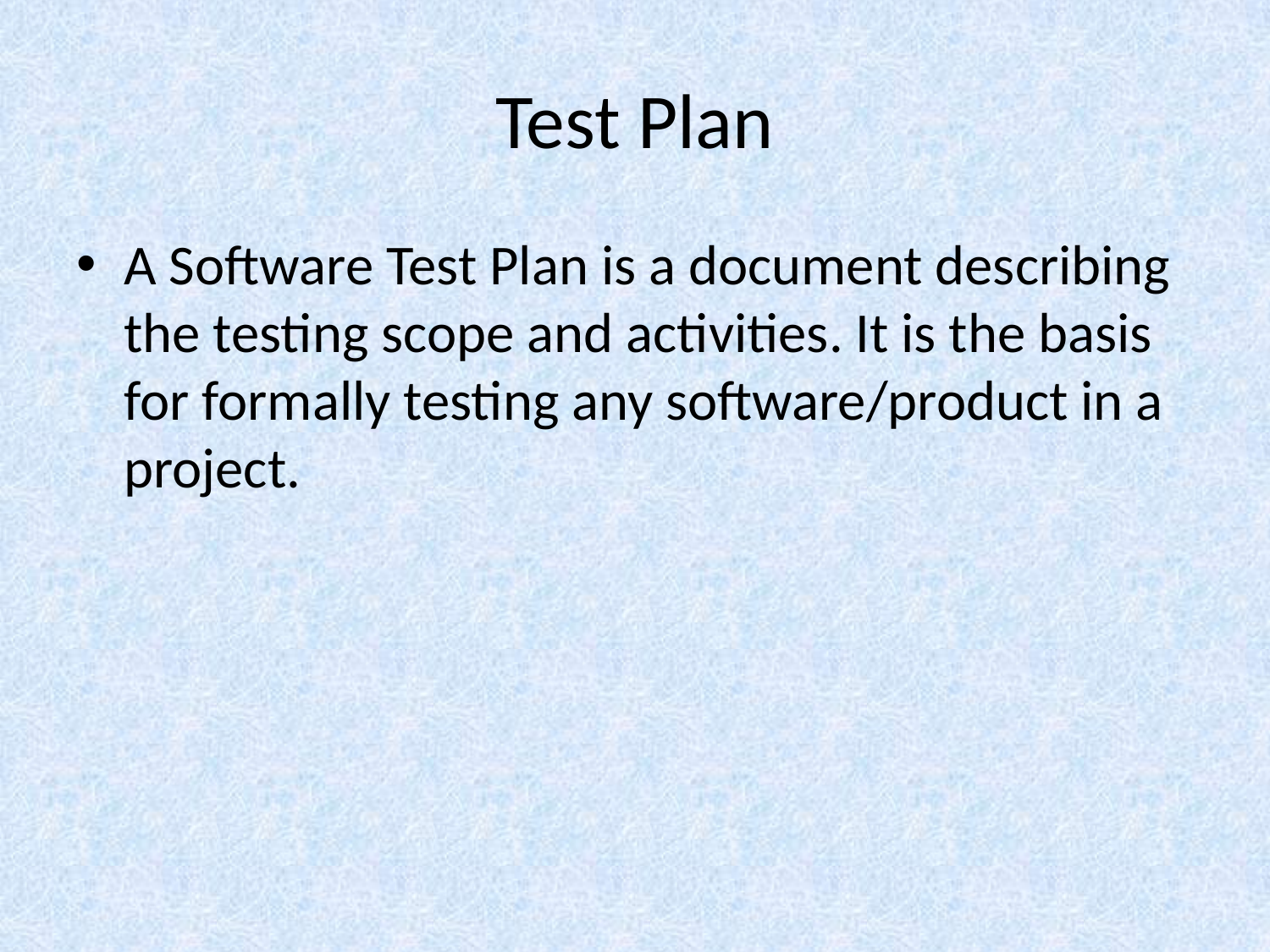

# Test Plan
A Software Test Plan is a document describing the testing scope and activities. It is the basis for formally testing any software/product in a project.